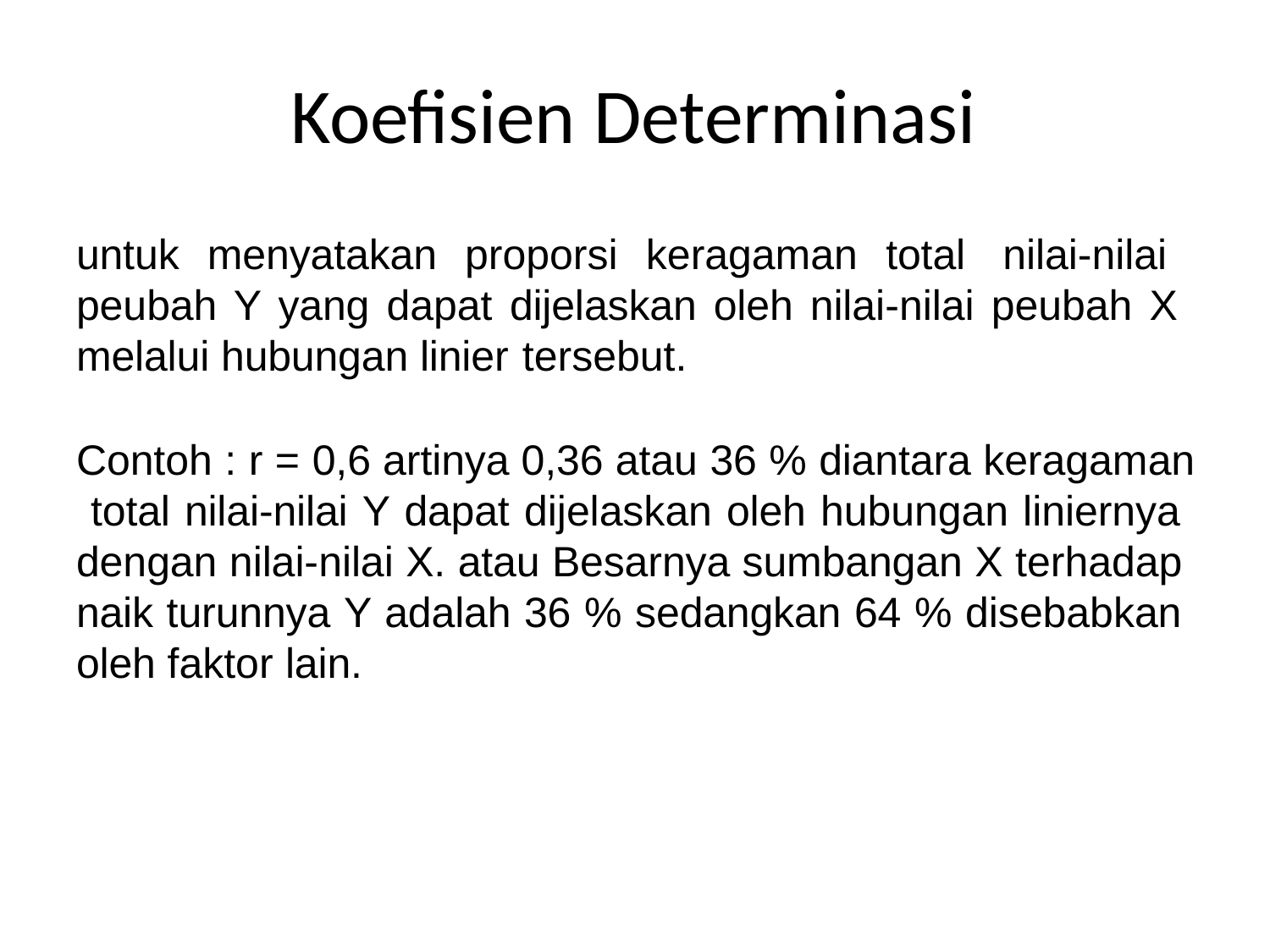

# Koefisien Determinasi
untuk menyatakan proporsi keragaman total nilai-nilai  peubah Y yang dapat dijelaskan oleh nilai-nilai peubah X  melalui hubungan linier tersebut.

Contoh : r = 0,6 artinya 0,36 atau 36 % diantara keragaman  total nilai-nilai Y dapat dijelaskan oleh hubungan liniernya  dengan nilai-nilai X. atau Besarnya sumbangan X terhadap  naik turunnya Y adalah 36 % sedangkan 64 % disebabkan  oleh faktor lain.